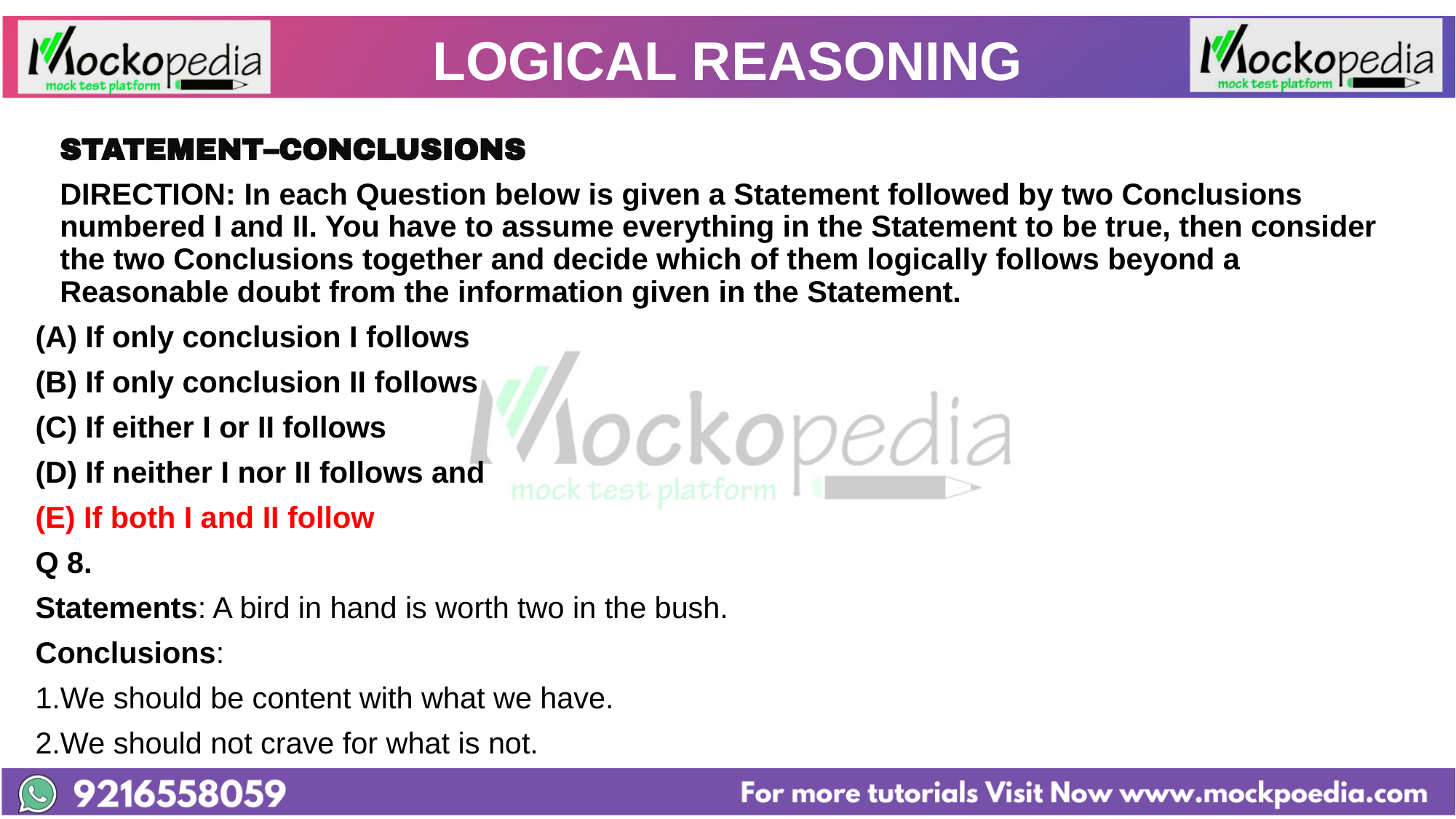

# LOGICAL REASONING
			STATEMENT–CONCLUSIONS
	DIRECTION: In each Question below is given a Statement followed by two Conclusions numbered I and II. You have to assume everything in the Statement to be true, then consider the two Conclusions together and decide which of them logically follows beyond a Reasonable doubt from the information given in the Statement.
(A) If only conclusion I follows
(B) If only conclusion II follows
(C) If either I or II follows
(D) If neither I nor II follows and
(E) If both I and II follow
Q 8.
Statements: A bird in hand is worth two in the bush.
Conclusions:
1.We should be content with what we have.
2.We should not crave for what is not.